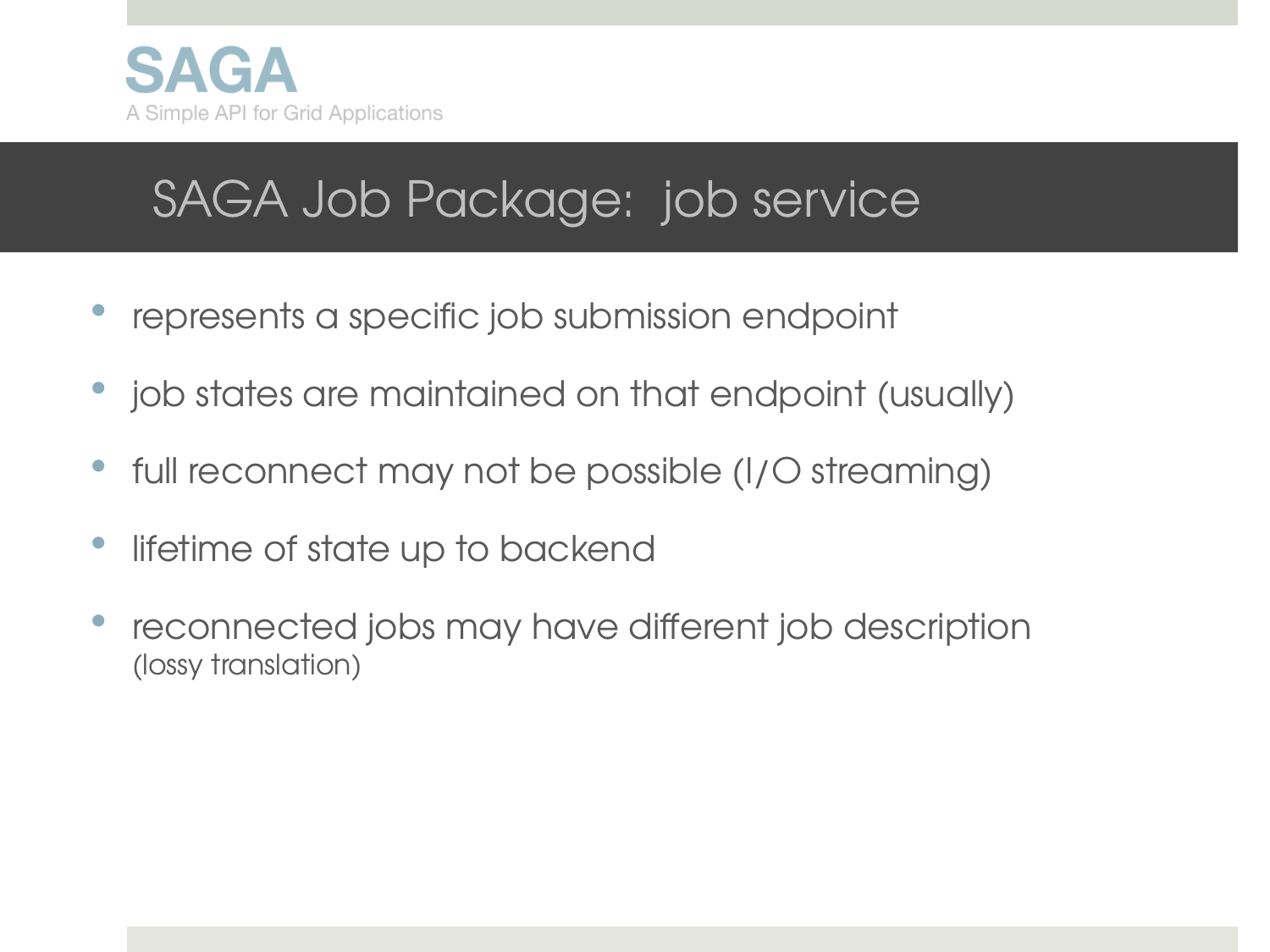

# SAGA Job Package:  job service
represents a specific job submission endpoint
job states are maintained on that endpoint (usually)
full reconnect may not be possible (I/O streaming)
lifetime of state up to backend
reconnected jobs may have different job description
(lossy translation)